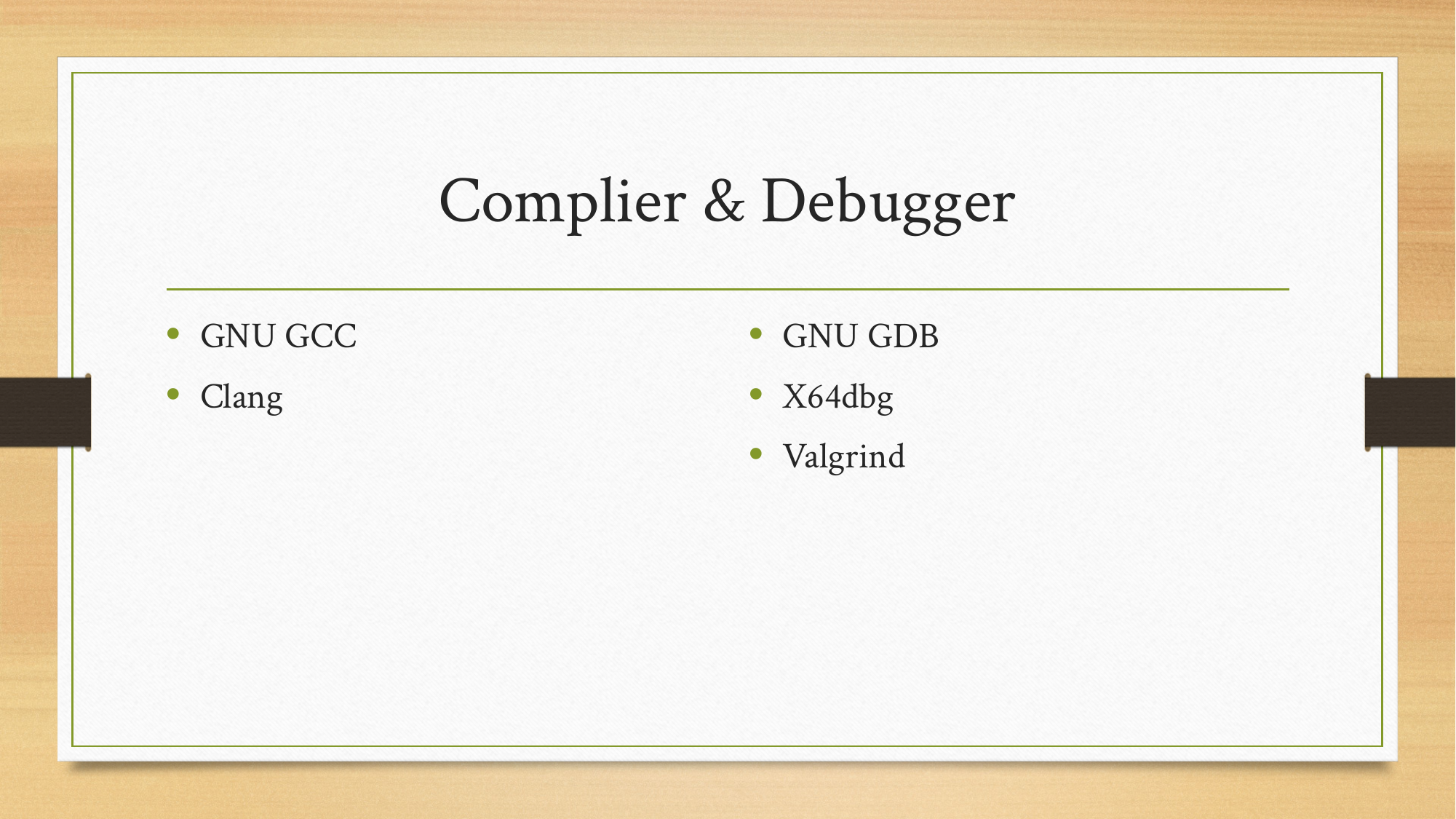

# Complier & Debugger
GNU GCC
Clang

GNU GDB
X64dbg
Valgrind